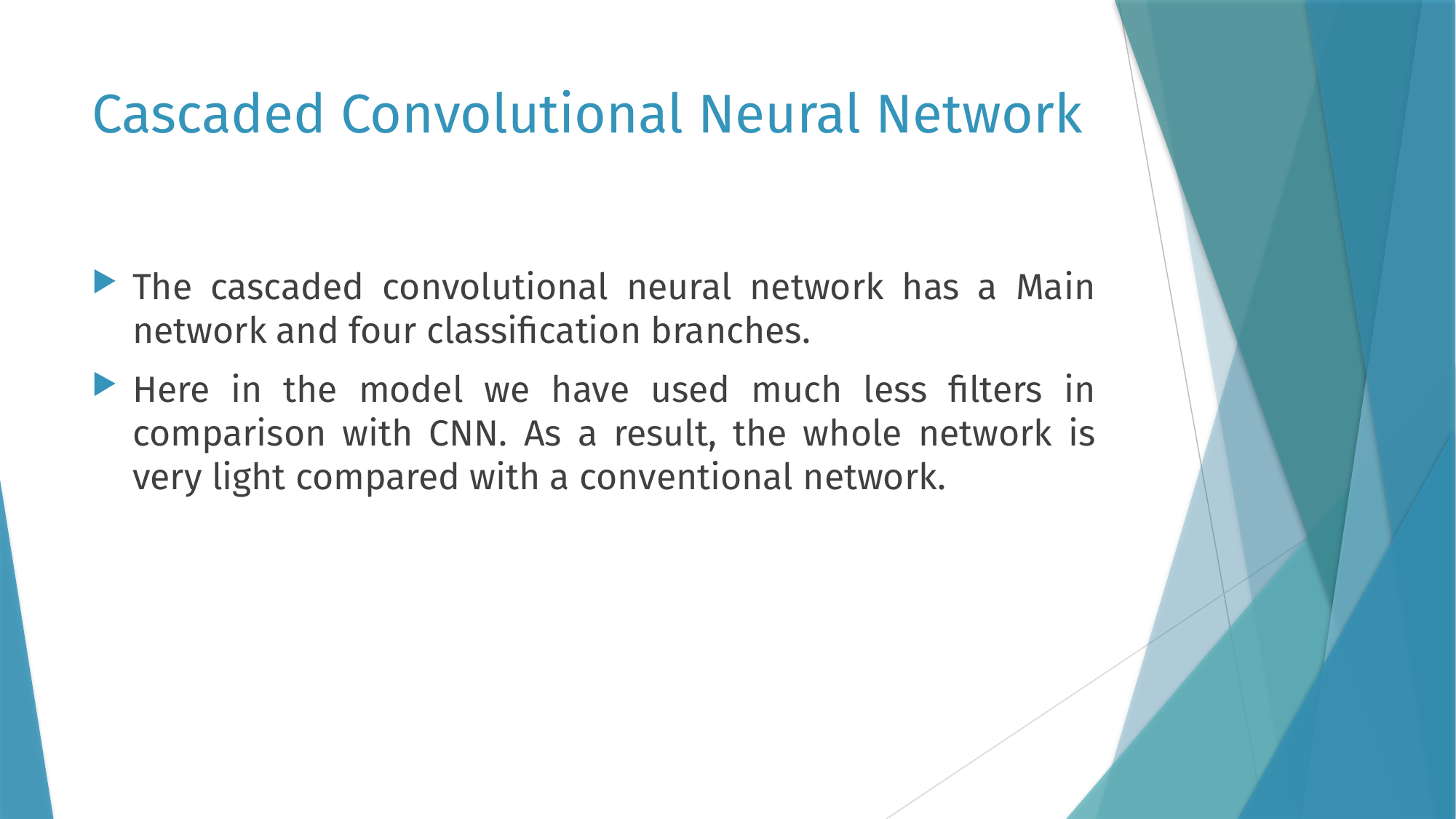

# Cascaded Convolutional Neural Network
The cascaded convolutional neural network has a Main network and four classification branches.
Here in the model we have used much less filters in comparison with CNN. As a result, the whole network is very light compared with a conventional network.